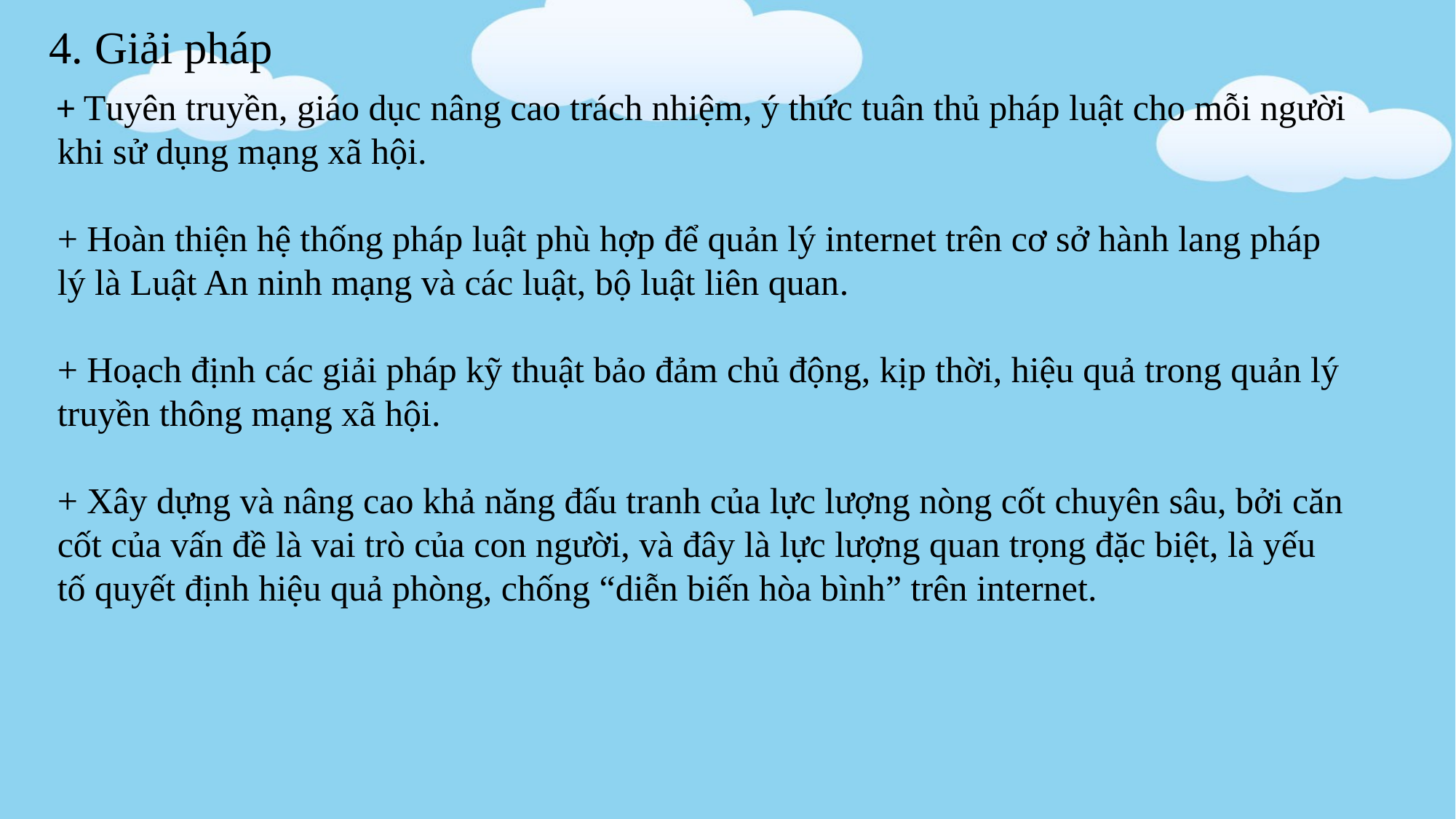

4. Giải pháp
+ Tuyên truyền, giáo dục nâng cao trách nhiệm, ý thức tuân thủ pháp luật cho mỗi người khi sử dụng mạng xã hội.

+ Hoàn thiện hệ thống pháp luật phù hợp để quản lý internet trên cơ sở hành lang pháp lý là Luật An ninh mạng và các luật, bộ luật liên quan.

+ Hoạch định các giải pháp kỹ thuật bảo đảm chủ động, kịp thời, hiệu quả trong quản lý truyền thông mạng xã hội.

+ Xây dựng và nâng cao khả năng đấu tranh của lực lượng nòng cốt chuyên sâu, bởi căn cốt của vấn đề là vai trò của con người, và đây là lực lượng quan trọng đặc biệt, là yếu tố quyết định hiệu quả phòng, chống “diễn biến hòa bình” trên internet.